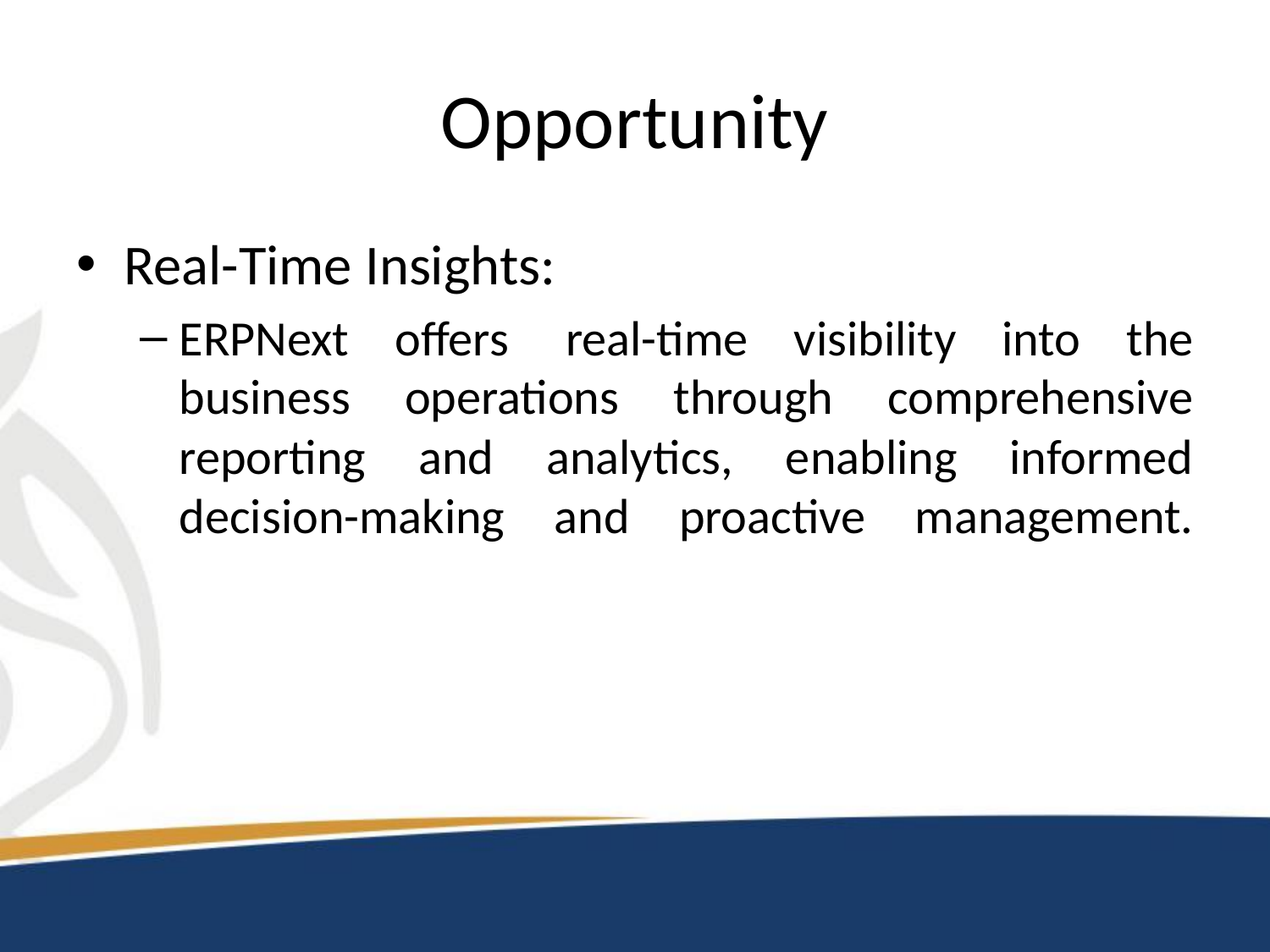

# Opportunity
Real-Time Insights:
ERPNext offers  real-time visibility into the business operations through comprehensive reporting and analytics, enabling informed decision-making and proactive management.